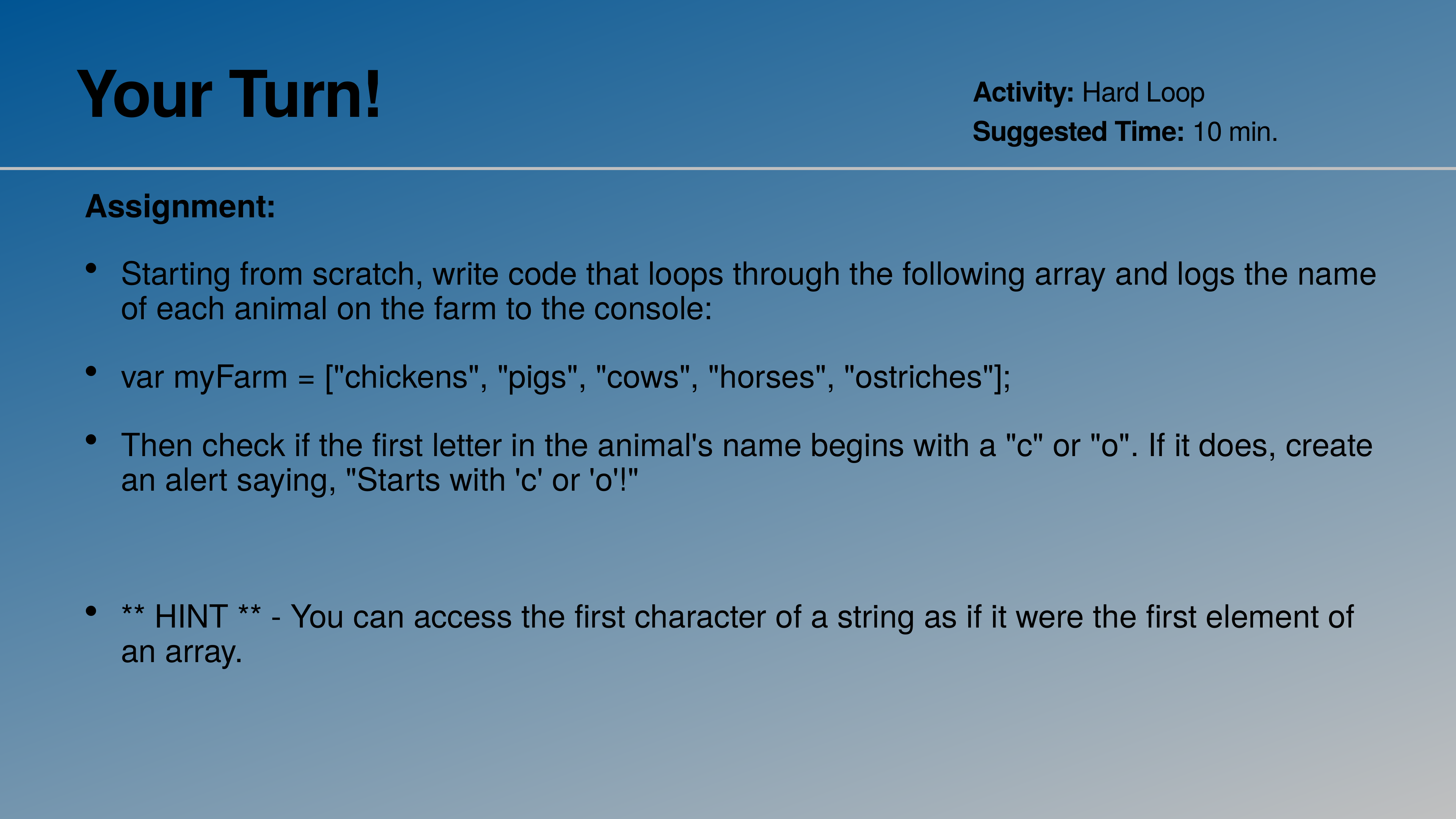

# Your Turn!
Activity: Hard Loop
Suggested Time: 10 min.
Assignment:
Starting from scratch, write code that loops through the following array and logs the name of each animal on the farm to the console:
var myFarm = ["chickens", "pigs", "cows", "horses", "ostriches"];
Then check if the first letter in the animal's name begins with a "c" or "o". If it does, create an alert saying, "Starts with 'c' or 'o'!"

** HINT ** - You can access the first character of a string as if it were the first element of an array.